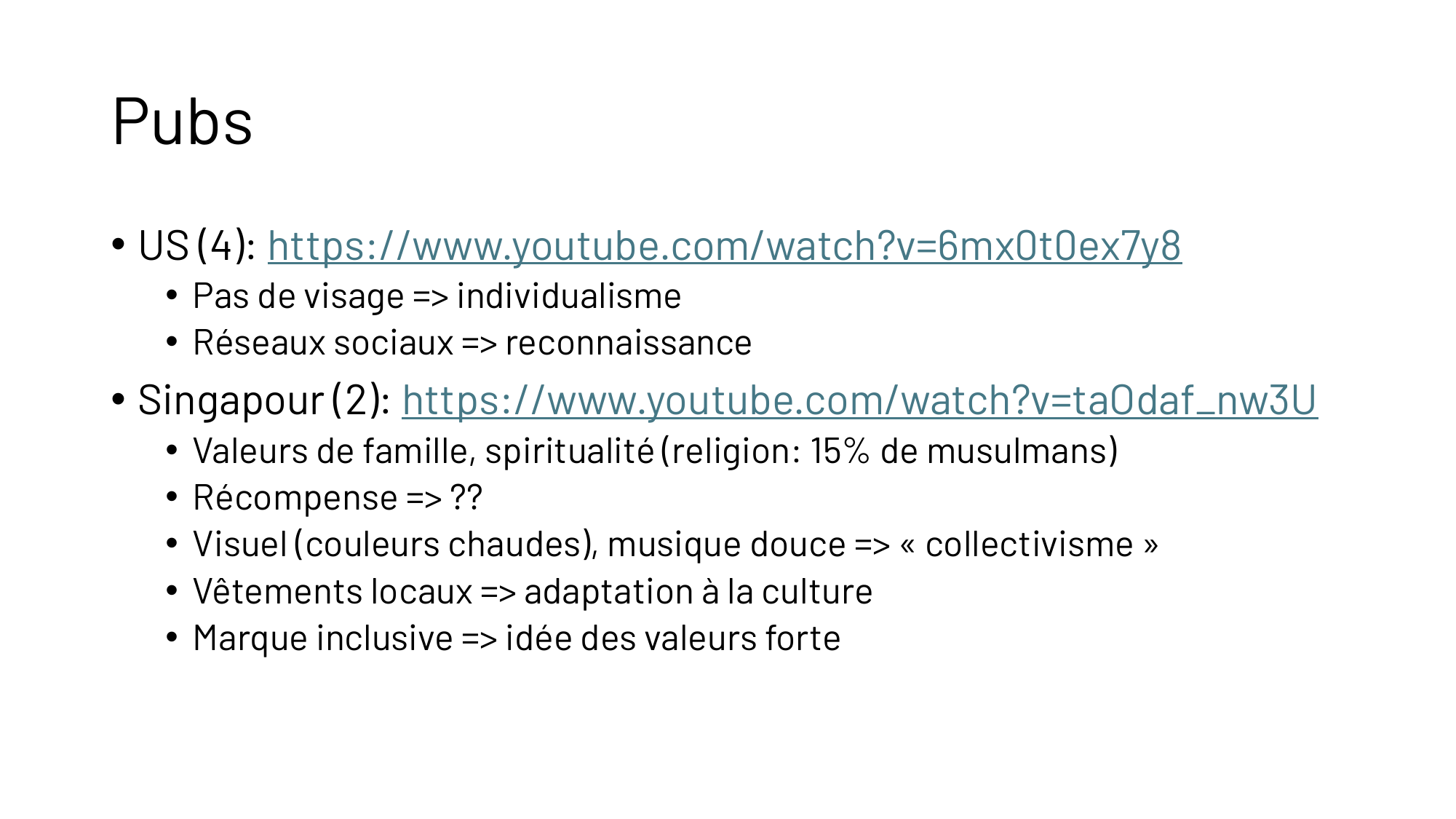

# Pubs
US (4): https://www.youtube.com/watch?v=6mx0t0ex7y8
Pas de visage => individualisme
Réseaux sociaux => reconnaissance
Singapour (2): https://www.youtube.com/watch?v=taOdaf_nw3U
Valeurs de famille, spiritualité (religion: 15% de musulmans)
Récompense => ??
Visuel (couleurs chaudes), musique douce => « collectivisme »
Vêtements locaux => adaptation à la culture
Marque inclusive => idée des valeurs forte